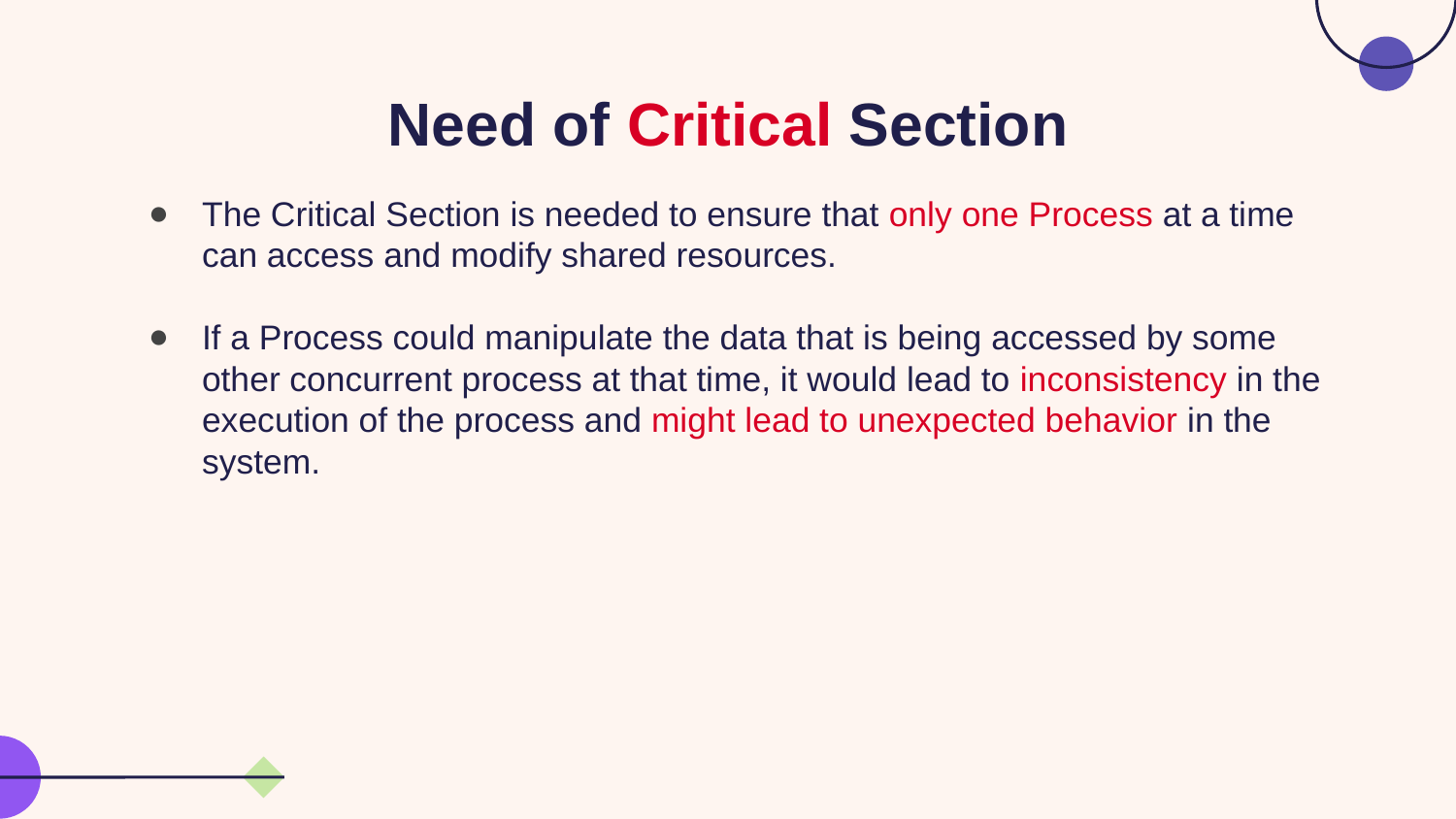

# Need of Critical Section

The Critical Section is needed to ensure that only one Process at a time can access and modify shared resources.

If a Process could manipulate the data that is being accessed by some other concurrent process at that time, it would lead to inconsistency in the execution of the process and might lead to unexpected behavior in the system.